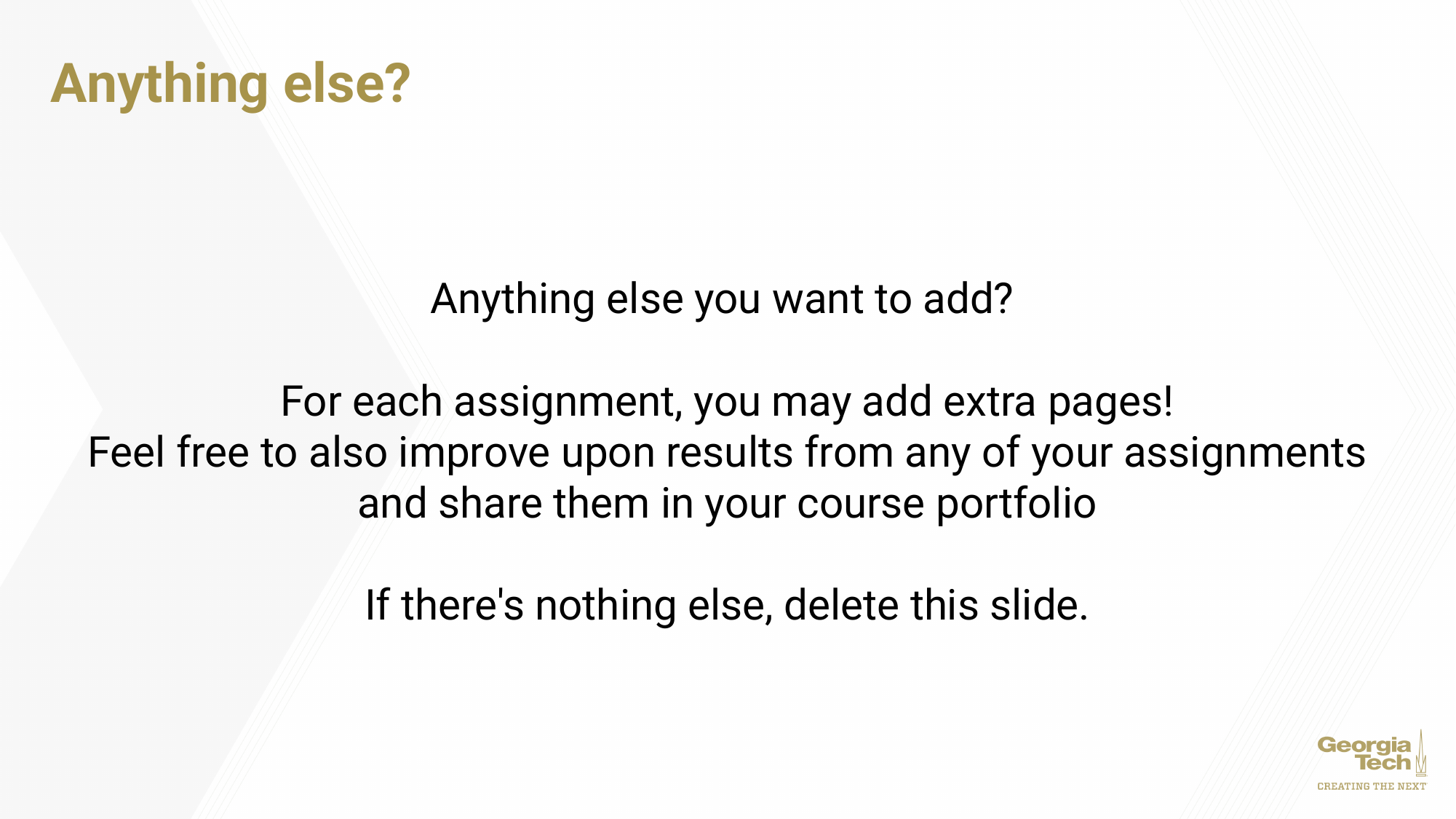

# Anything else?

Anything else you want to add?

For each assignment, you may add extra pages!
Feel free to also improve upon results from any of your assignments and share them in your course portfolio

If there's nothing else, delete this slide.